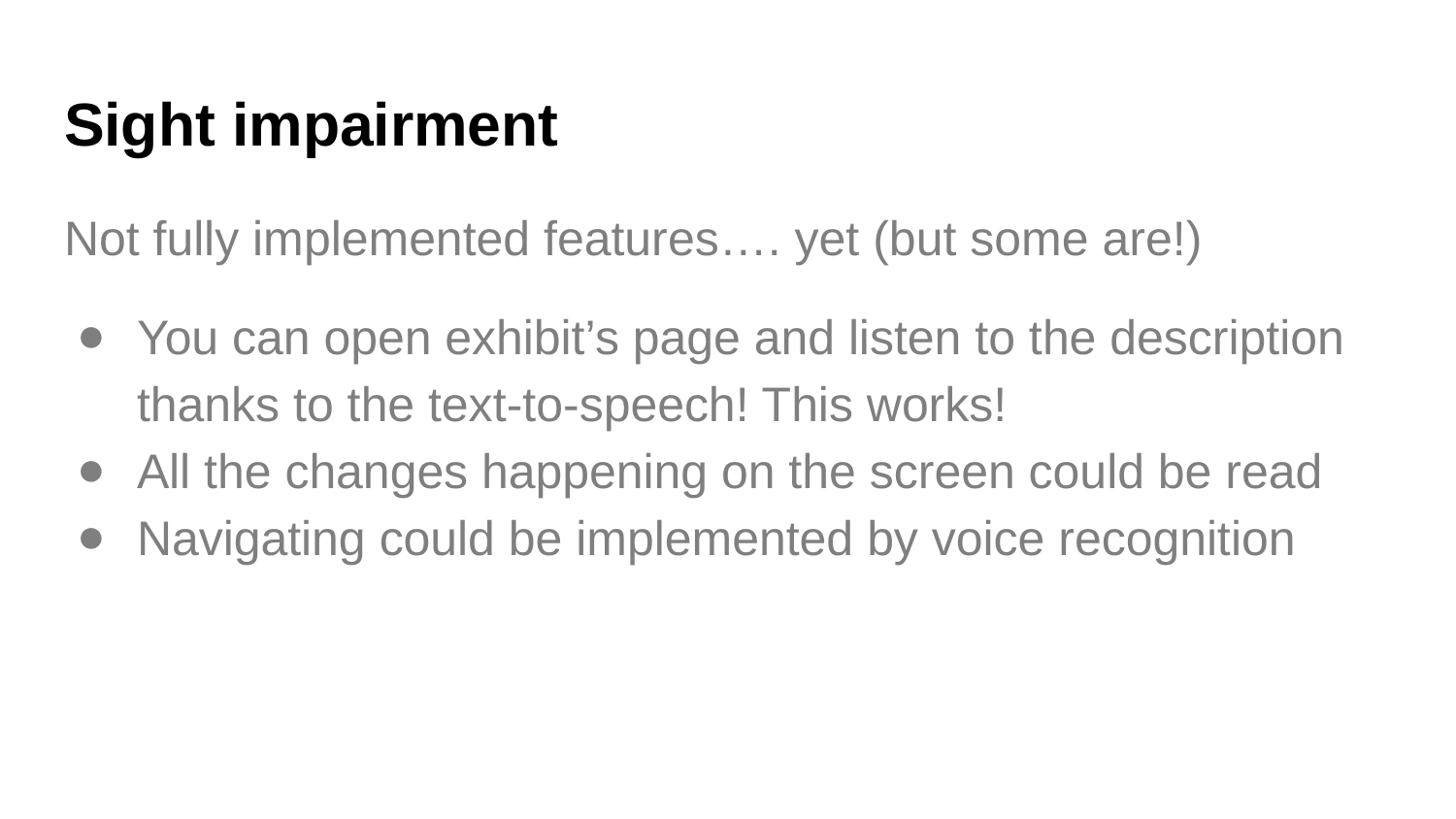

# Sight impairment
Not fully implemented features…. yet (but some are!)
You can open exhibit’s page and listen to the description thanks to the text-to-speech! This works!
All the changes happening on the screen could be read
Navigating could be implemented by voice recognition